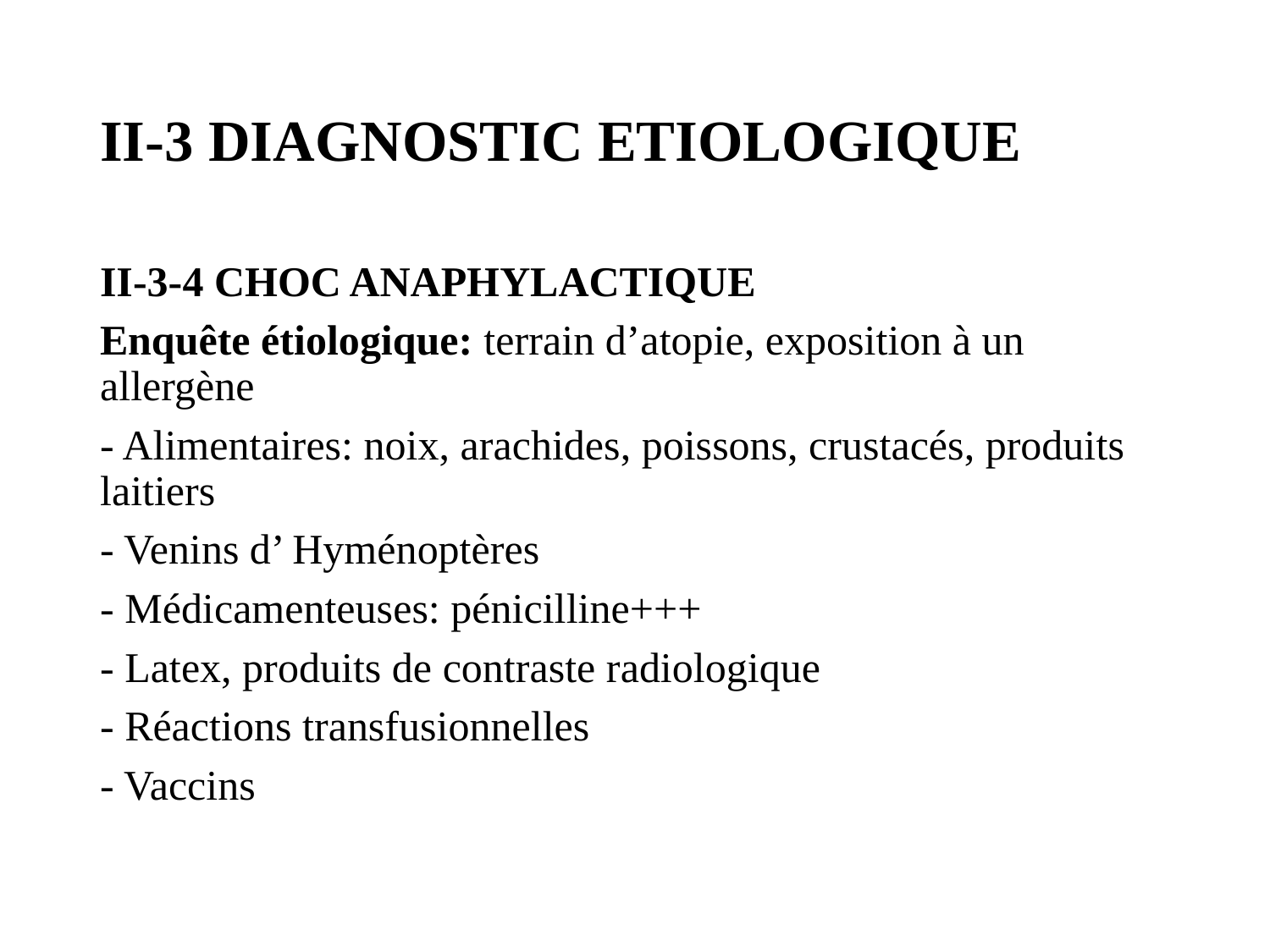

# II-3 DIAGNOSTIC ETIOLOGIQUE
II-3-4 CHOC ANAPHYLACTIQUE
Enquête étiologique: terrain d’atopie, exposition à un allergène
- Alimentaires: noix, arachides, poissons, crustacés, produits laitiers
- Venins d’ Hyménoptères
- Médicamenteuses: pénicilline+++
- Latex, produits de contraste radiologique
- Réactions transfusionnelles
- Vaccins